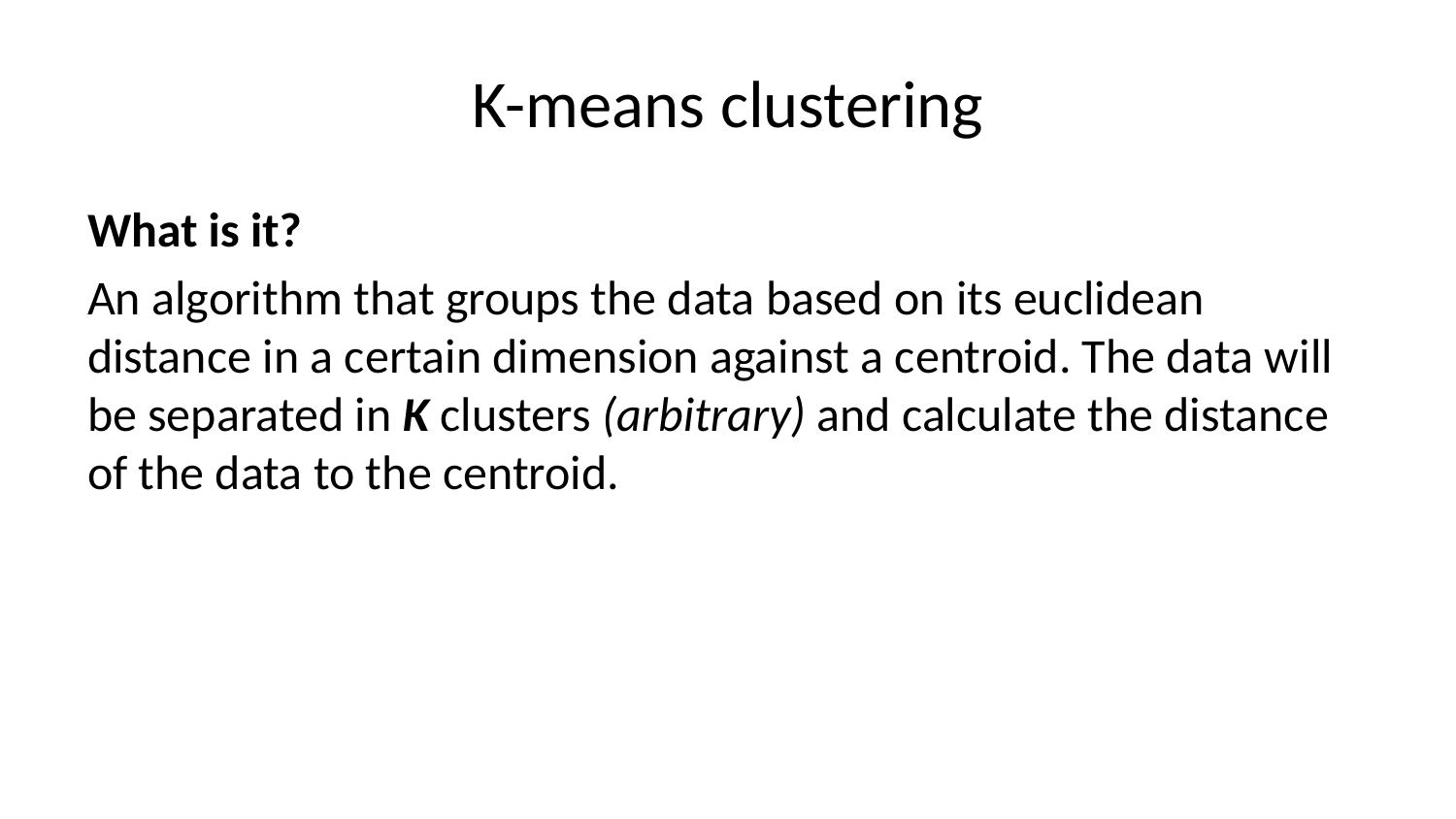

# K-means clustering
What is it?
An algorithm that groups the data based on its euclidean distance in a certain dimension against a centroid. The data will be separated in K clusters (arbitrary) and calculate the distance of the data to the centroid.